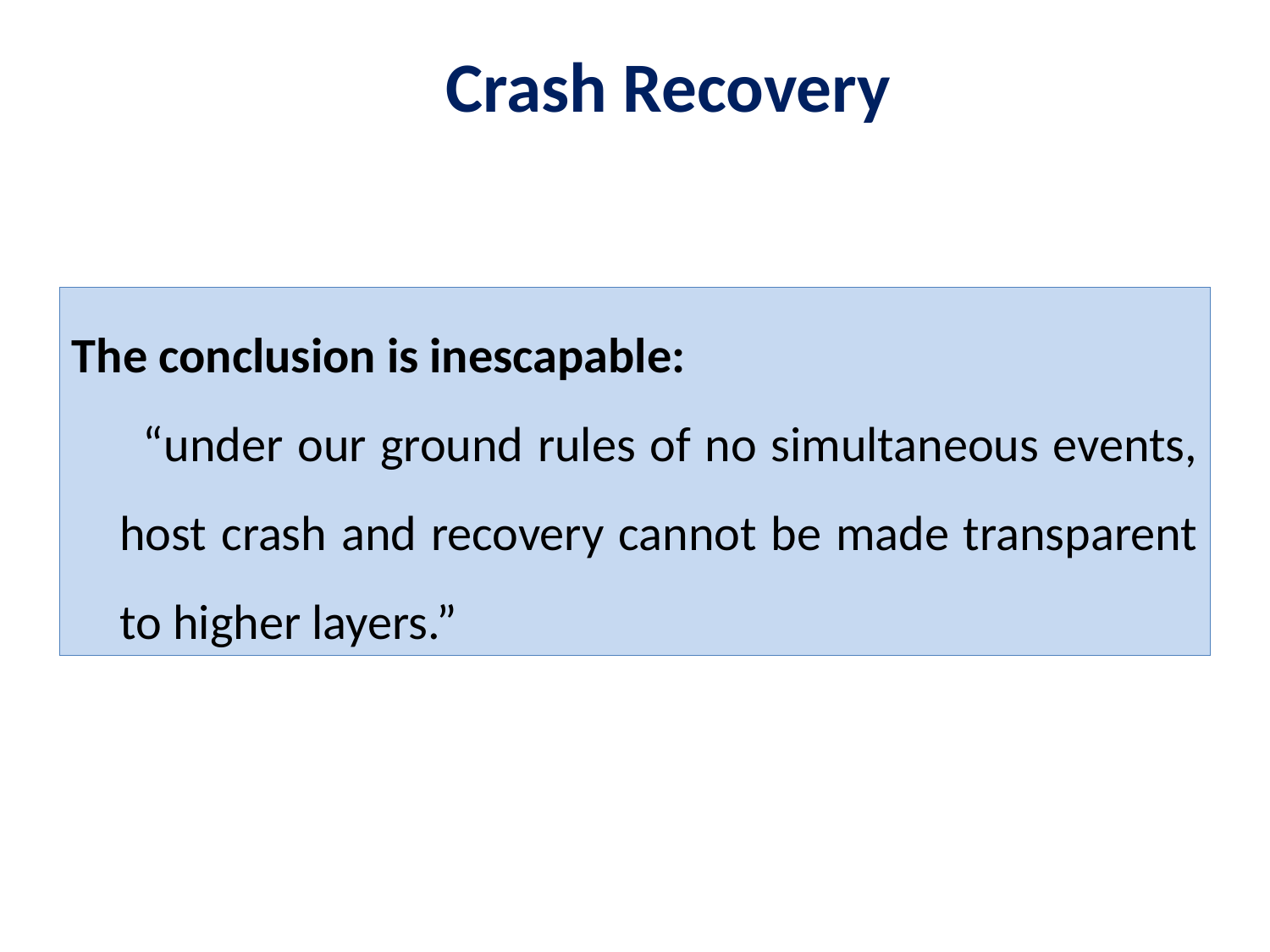

# Crash Recovery
The conclusion is inescapable:
     “under our ground rules of no simultaneous events, host crash and recovery cannot be made transparent to higher layers.”